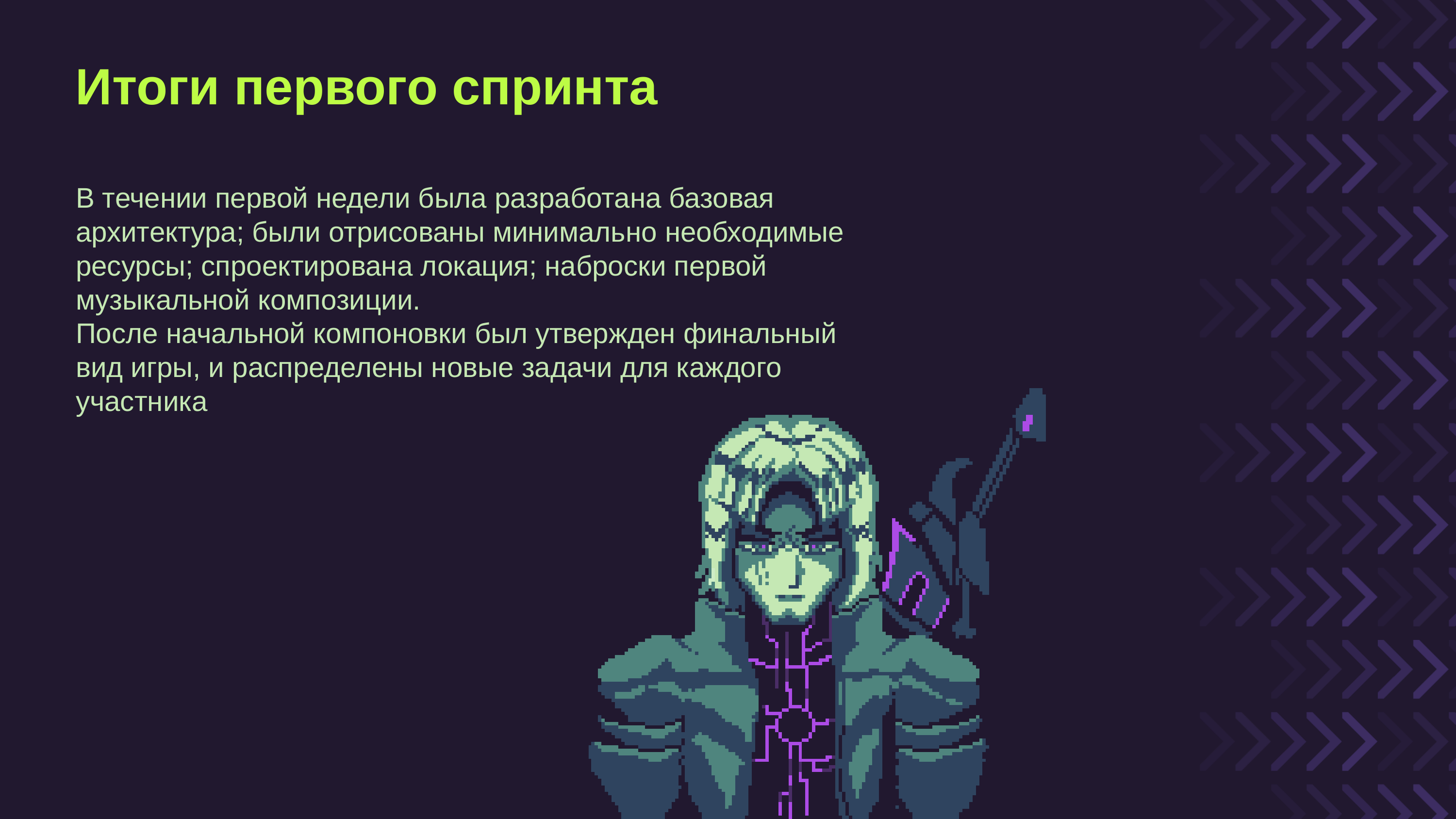

Итоги первого спринта
В течении первой недели была разработана базовая архитектура; были отрисованы минимально необходимые ресурсы; спроектирована локация; наброски первой музыкальной композиции.
После начальной компоновки был утвержден финальный вид игры, и распределены новые задачи для каждого участника